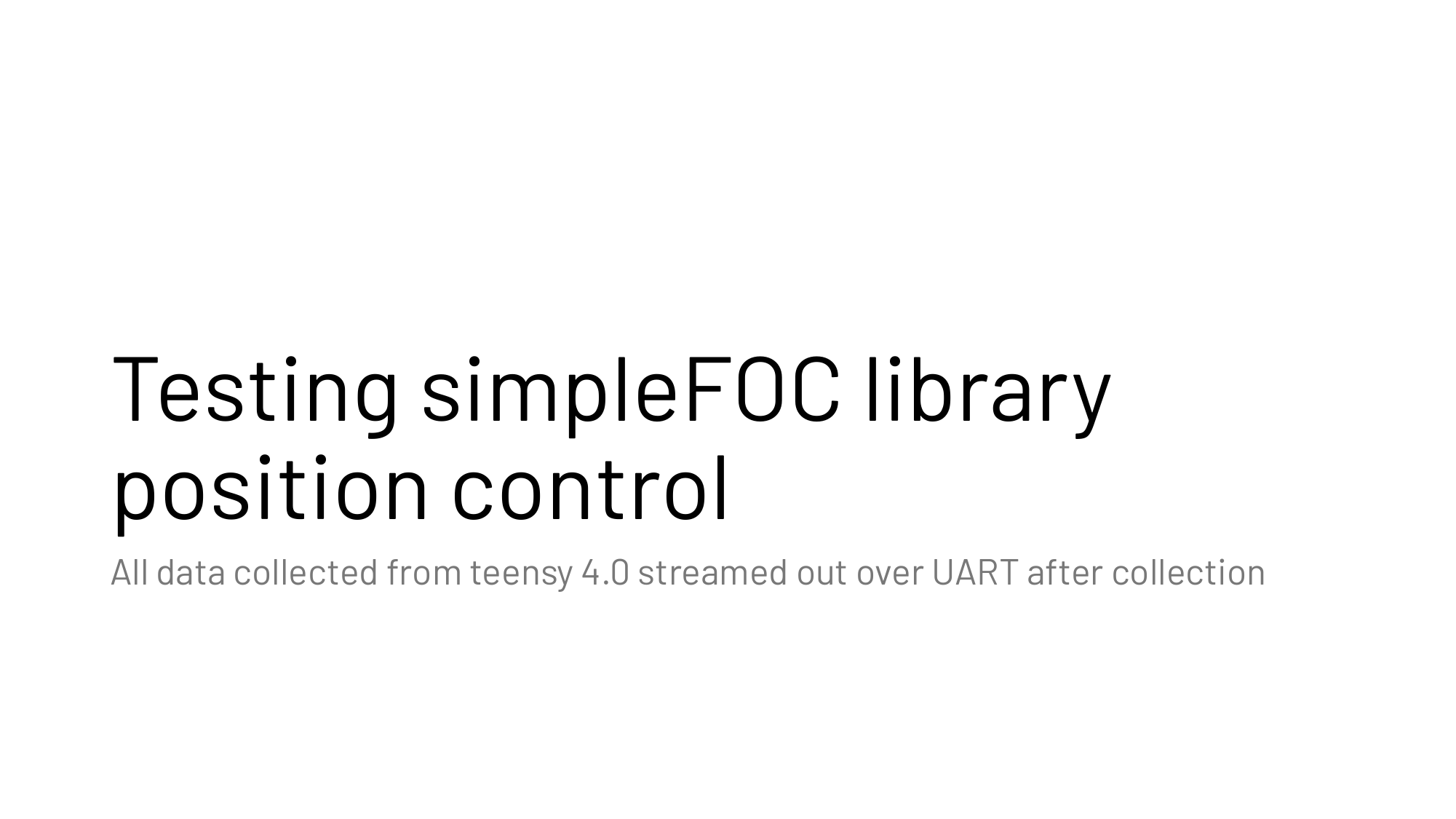

# Testing simpleFOC library position control
All data collected from teensy 4.0 streamed out over UART after collection